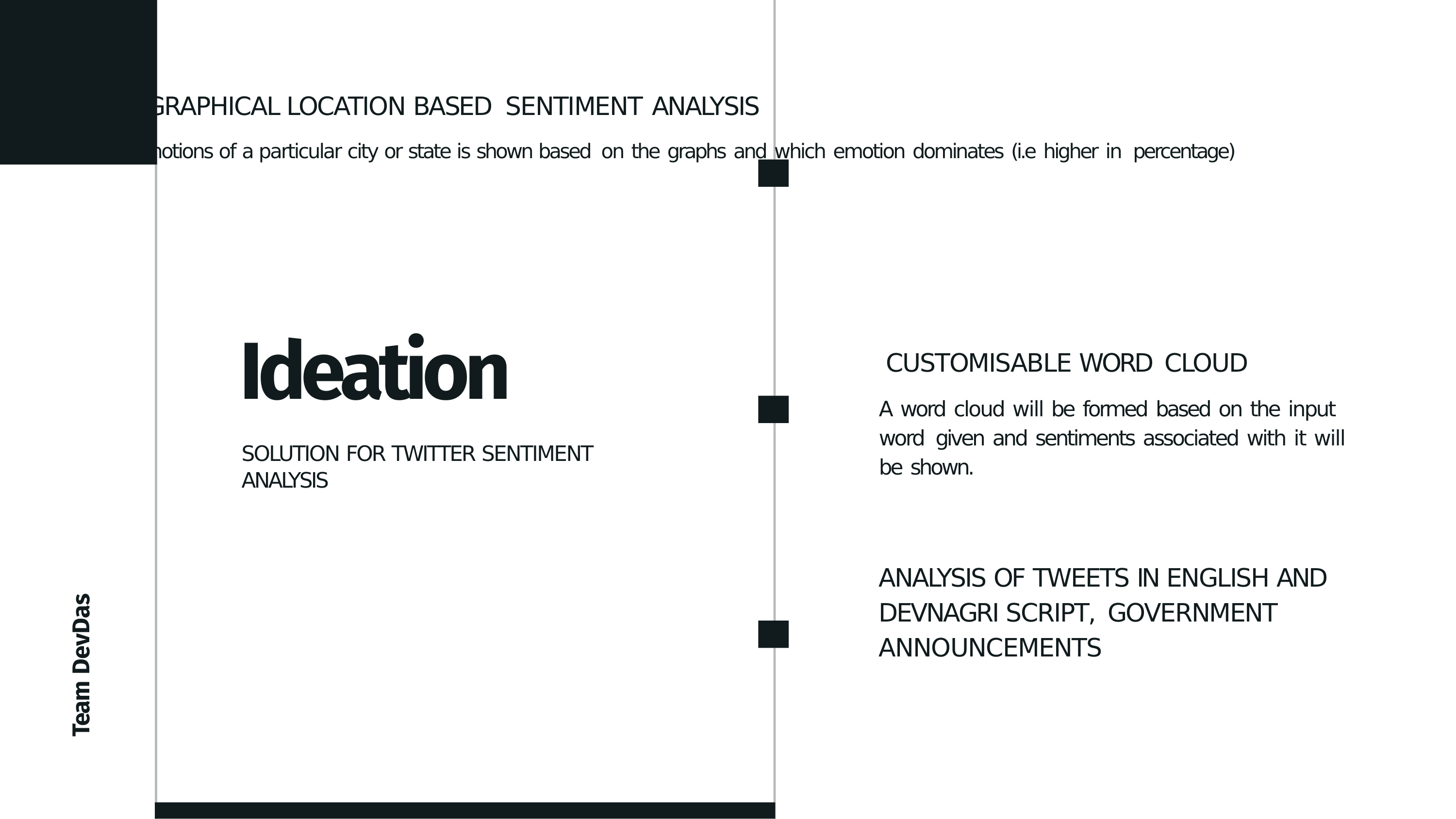

# GEOGRAPHICAL LOCATION BASED  SENTIMENT ANALYSIS
The emotions of a particular city or state is shown based  on the graphs and which emotion dominates (i.e higher in  percentage)
Ideation
CUSTOMISABLE WORD CLOUD
A word cloud will be formed based on the input word  given and sentiments associated with it will be shown.
SOLUTION FOR TWITTER SENTIMENT  ANALYSIS
ANALYSIS OF TWEETS IN ENGLISH AND  DEVNAGRI SCRIPT, GOVERNMENT
ANNOUNCEMENTS
Team DevDas